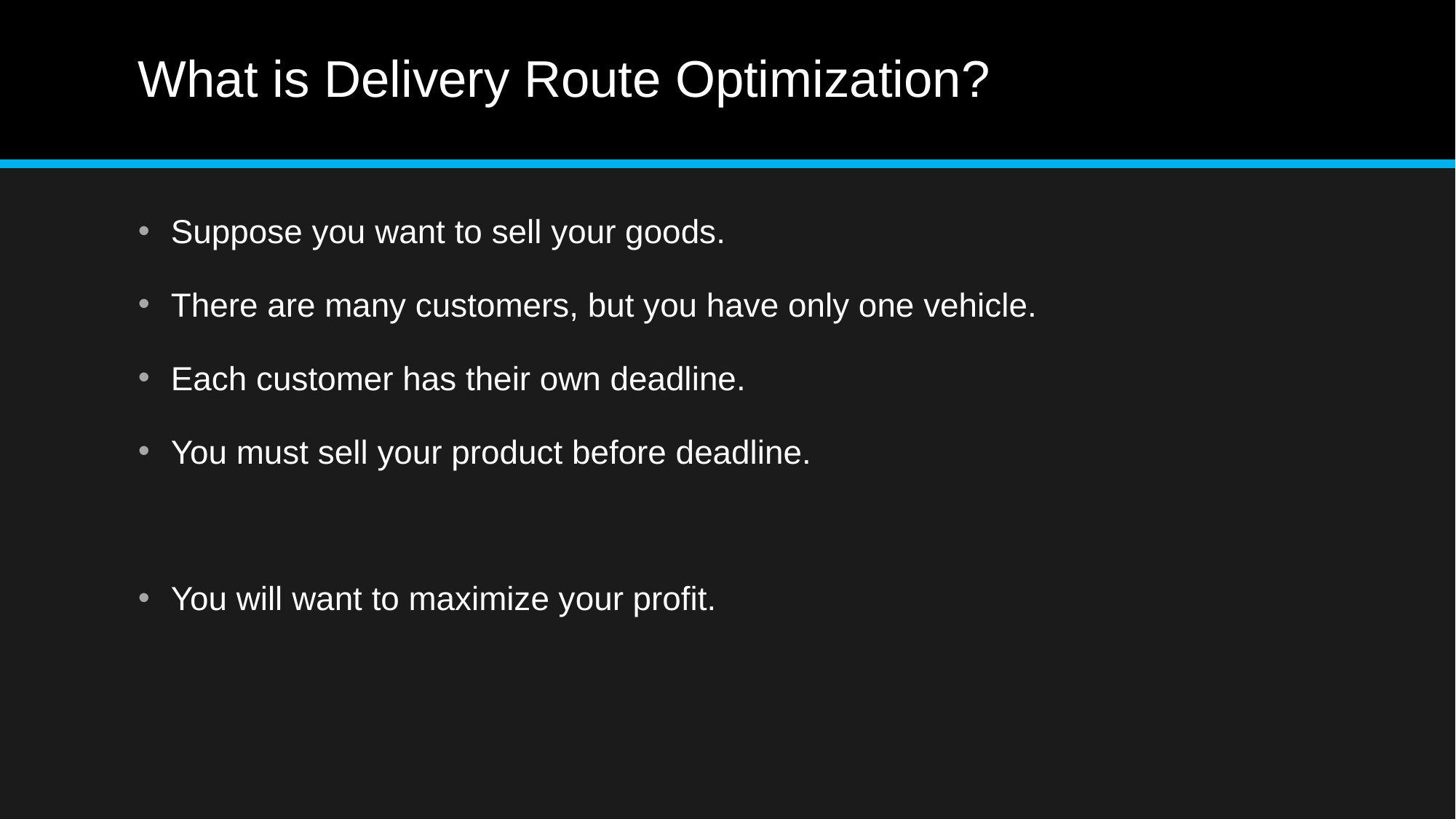

# What is Delivery Route Optimization?
Suppose you want to sell your goods.
There are many customers, but you have only one vehicle.
Each customer has their own deadline.
You must sell your product before deadline.

You will want to maximize your profit.